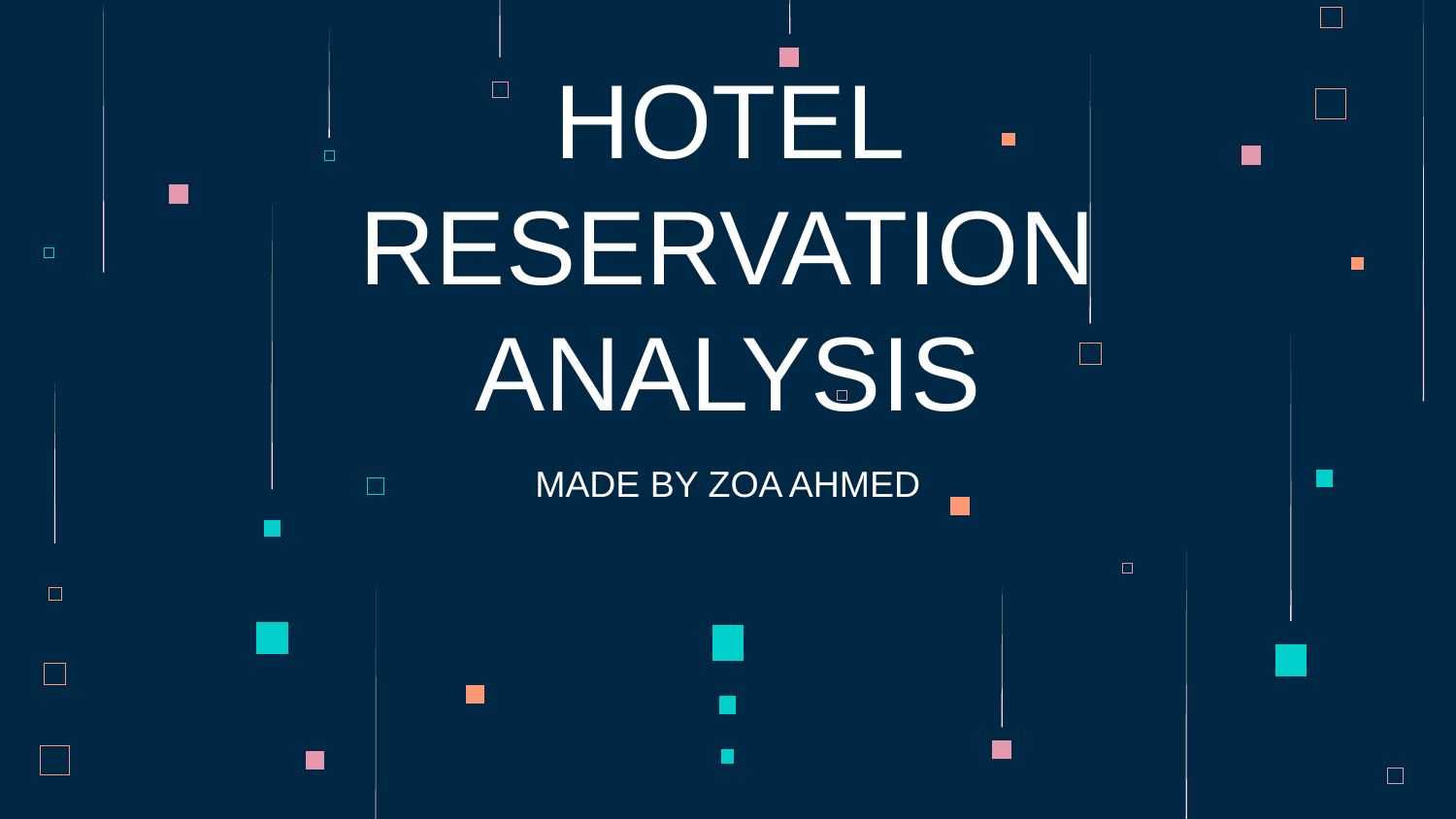

# HOTEL RESERVATION ANALYSIS

MADE BY ZOA AHMED